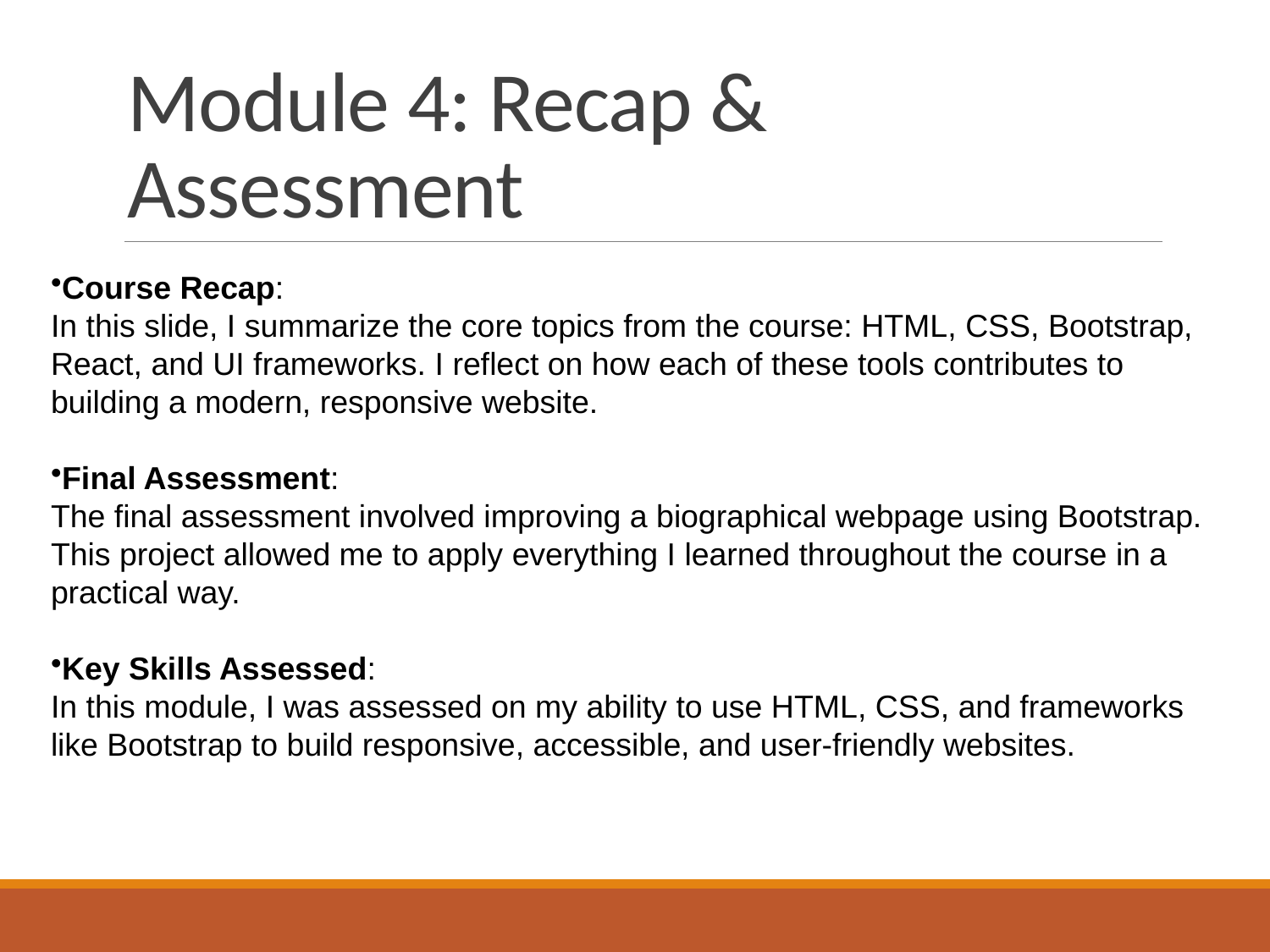

# Module 4: Recap & Assessment
Course Recap:
In this slide, I summarize the core topics from the course: HTML, CSS, Bootstrap, React, and UI frameworks. I reflect on how each of these tools contributes to building a modern, responsive website.

Final Assessment:
The final assessment involved improving a biographical webpage using Bootstrap. This project allowed me to apply everything I learned throughout the course in a practical way.

Key Skills Assessed:
In this module, I was assessed on my ability to use HTML, CSS, and frameworks like Bootstrap to build responsive, accessible, and user-friendly websites.